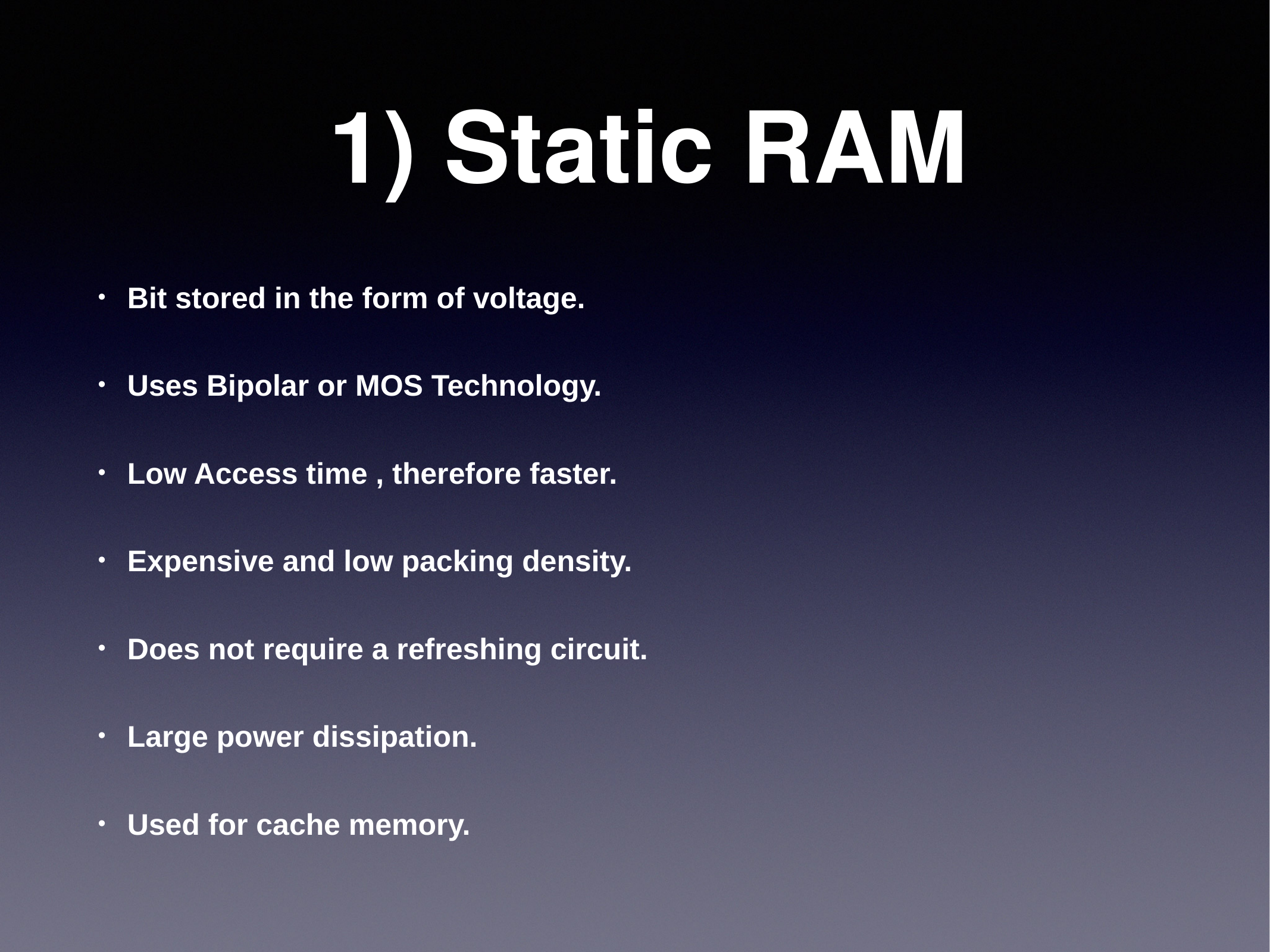

# 1) Static RAM
Bit stored in the form of voltage.
Uses Bipolar or MOS Technology.
Low Access time , therefore faster.
Expensive and low packing density.
Does not require a refreshing circuit.
Large power dissipation.
Used for cache memory.